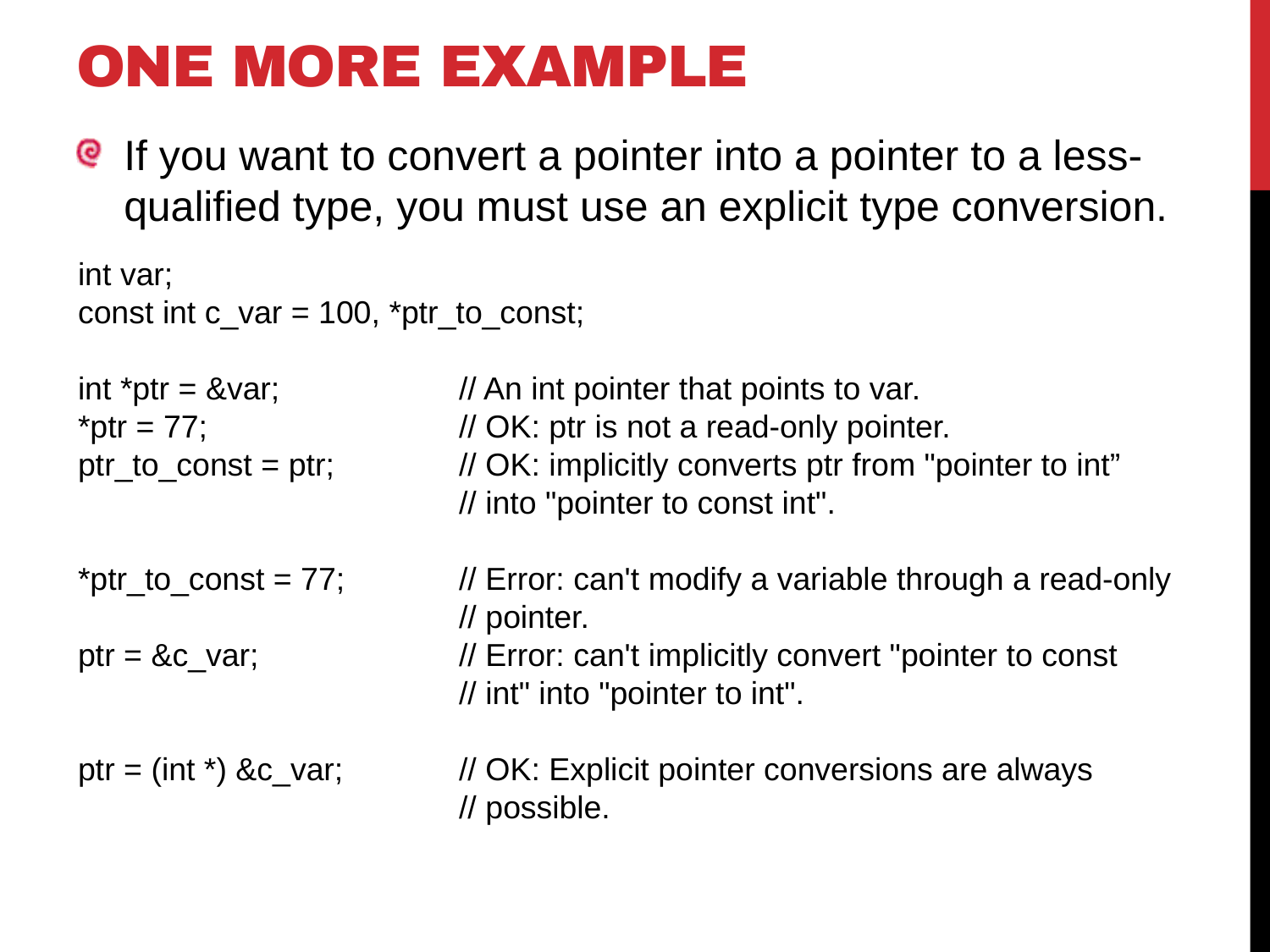

# One more example
If you want to convert a pointer into a pointer to a less-qualified type, you must use an explicit type conversion.
int var;
const int c_var = 100, *ptr_to_const;

int *ptr = &var; 		// An int pointer that points to var.
*ptr = 77; 		// OK: ptr is not a read-only pointer.
ptr_to_const = ptr; 	// OK: implicitly converts ptr from "pointer to int”
			// into "pointer to const int".
*ptr_to_const = 77; 	// Error: can't modify a variable through a read-only
			// pointer.
ptr = &c_var; 		// Error: can't implicitly convert "pointer to const
			// int" into "pointer to int".
ptr = (int *) &c_var; 	// OK: Explicit pointer conversions are always
			// possible.